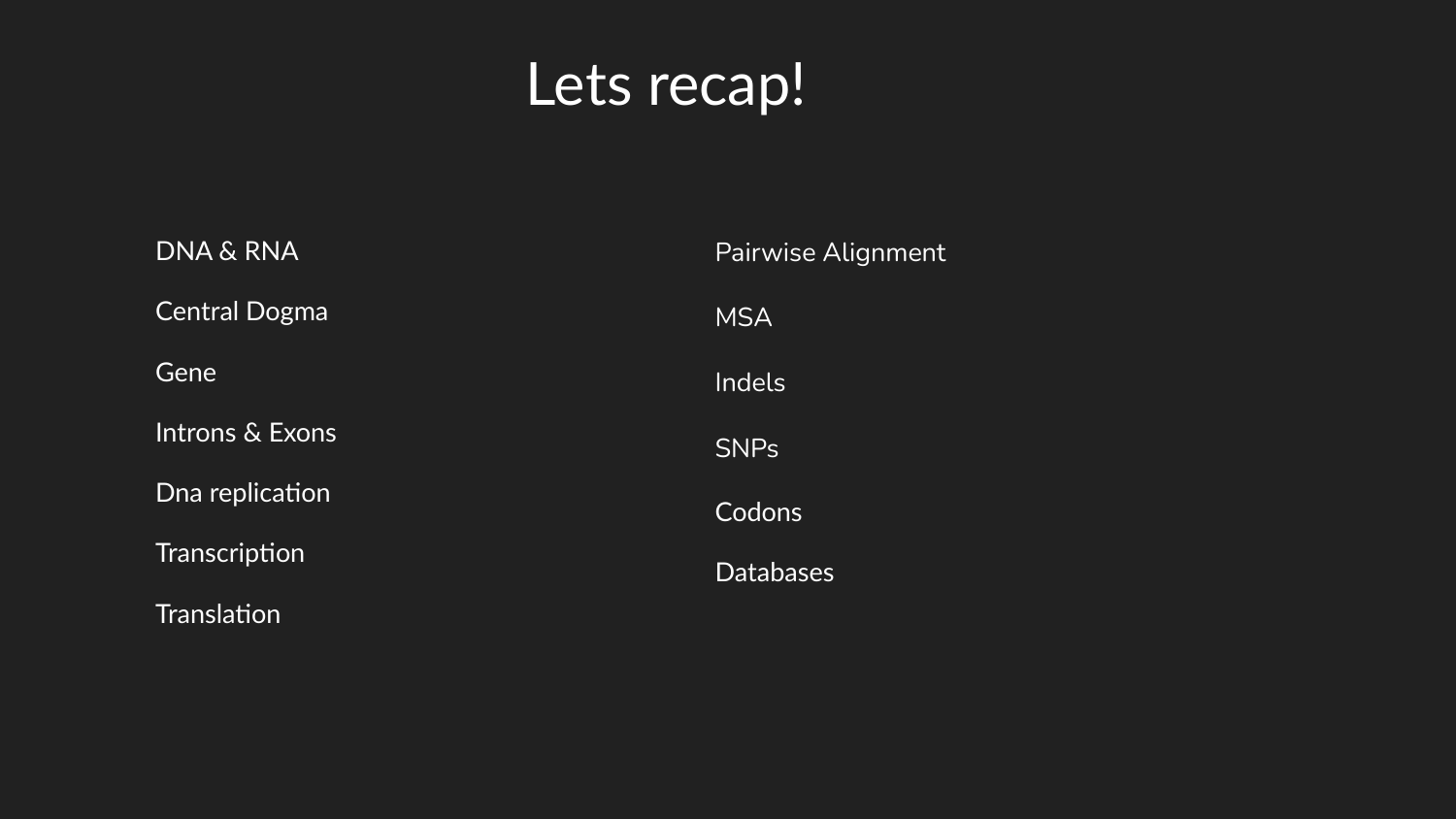

Lets recap!
DNA & RNA
Central Dogma
Gene
Introns & Exons
Dna replication
Transcription
Translation

Pairwise Alignment
MSA
Indels
SNPs
Codons
Databases